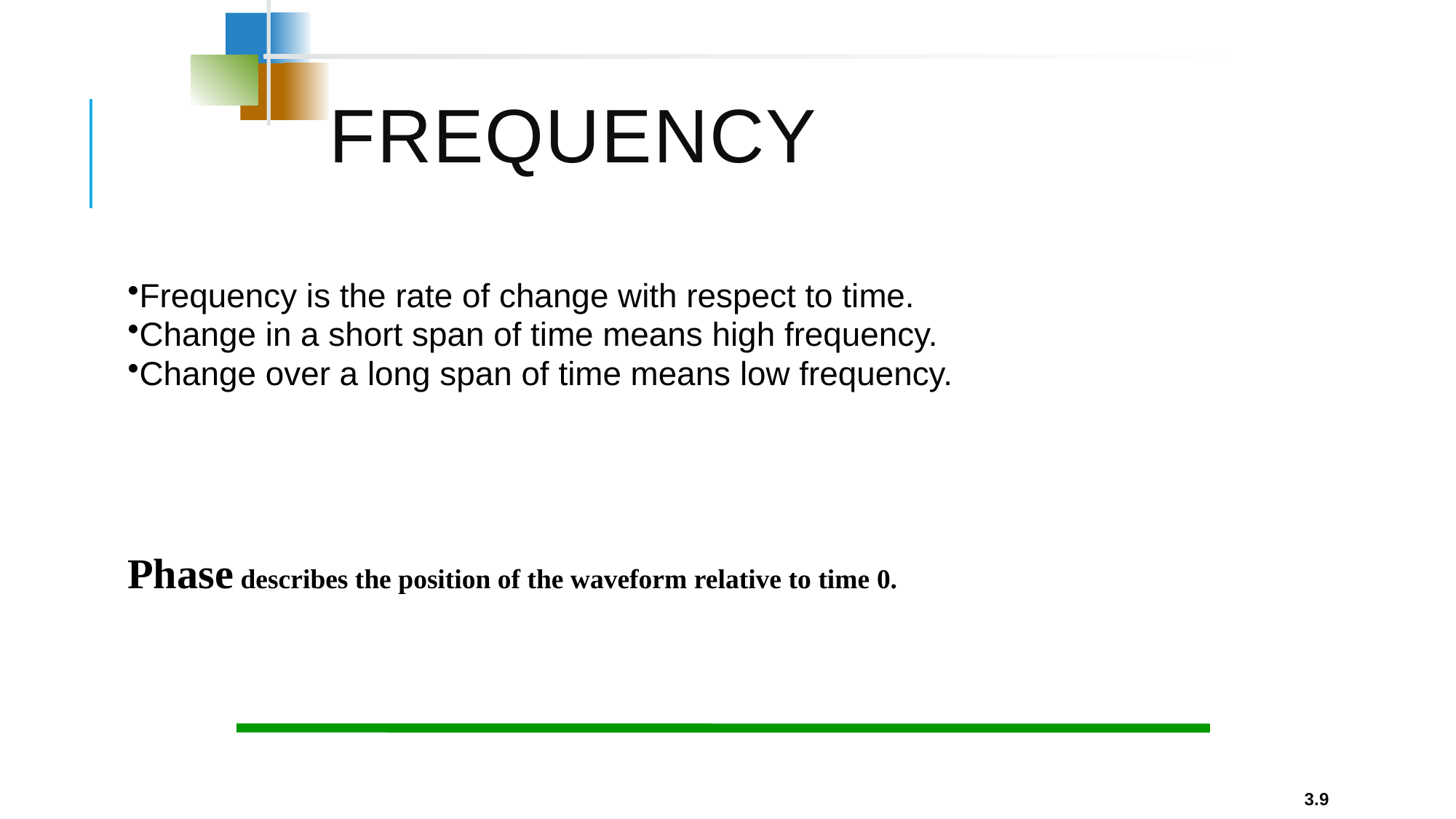

# Frequency
Frequency is the rate of change with respect to time.
Change in a short span of time means high frequency.
Change over a long span of time means low frequency.

Phase describes the position of the waveform relative to time 0.

3.9